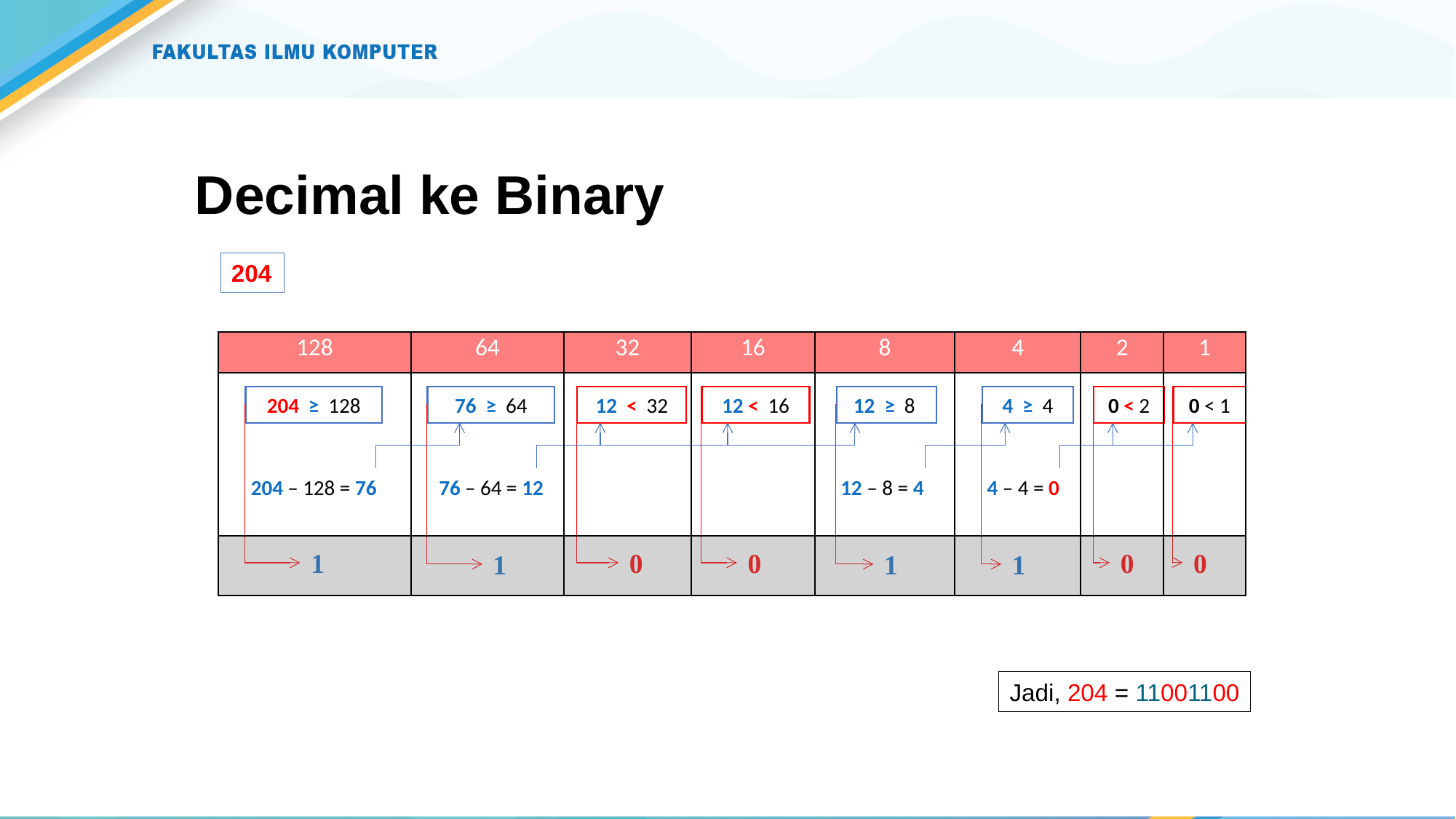

# Decimal ke Binary
204
| 128 | 64 | 32 | 16 | 8 | 4 | 2 | 1 |
| --- | --- | --- | --- | --- | --- | --- | --- |
|  |  |  |  |  |  |  |  |
|  |  |  |  |  |  |  |  |
204  ≥  128
76  ≥  64

12  <  32

12 <  16

12  ≥  8

4  ≥  4

0 < 2

0 < 1

204 – 128 = 76

76 – 64 = 12

12 – 8 = 4

4 – 4 = 0

1
0
0
0
0
1
1
1
Jadi, 204 = 11001100